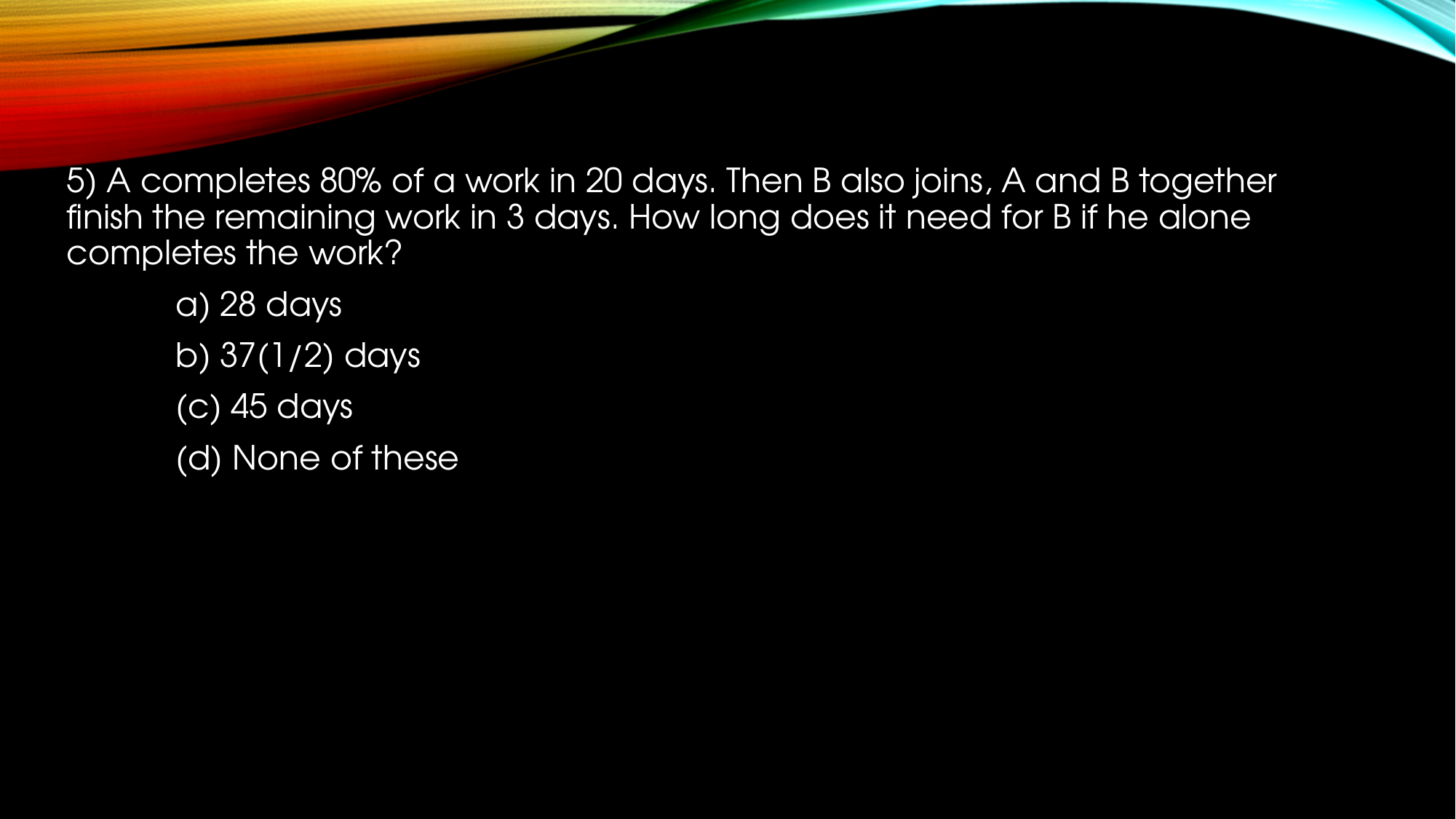

5) A completes 80% of a work in 20 days. Then B also joins, A and B together finish the remaining work in 3 days. How long does it need for B if he alone completes the work?
	a) 28 days
	b) 37(1/2) days
	(c) 45 days
	(d) None of these